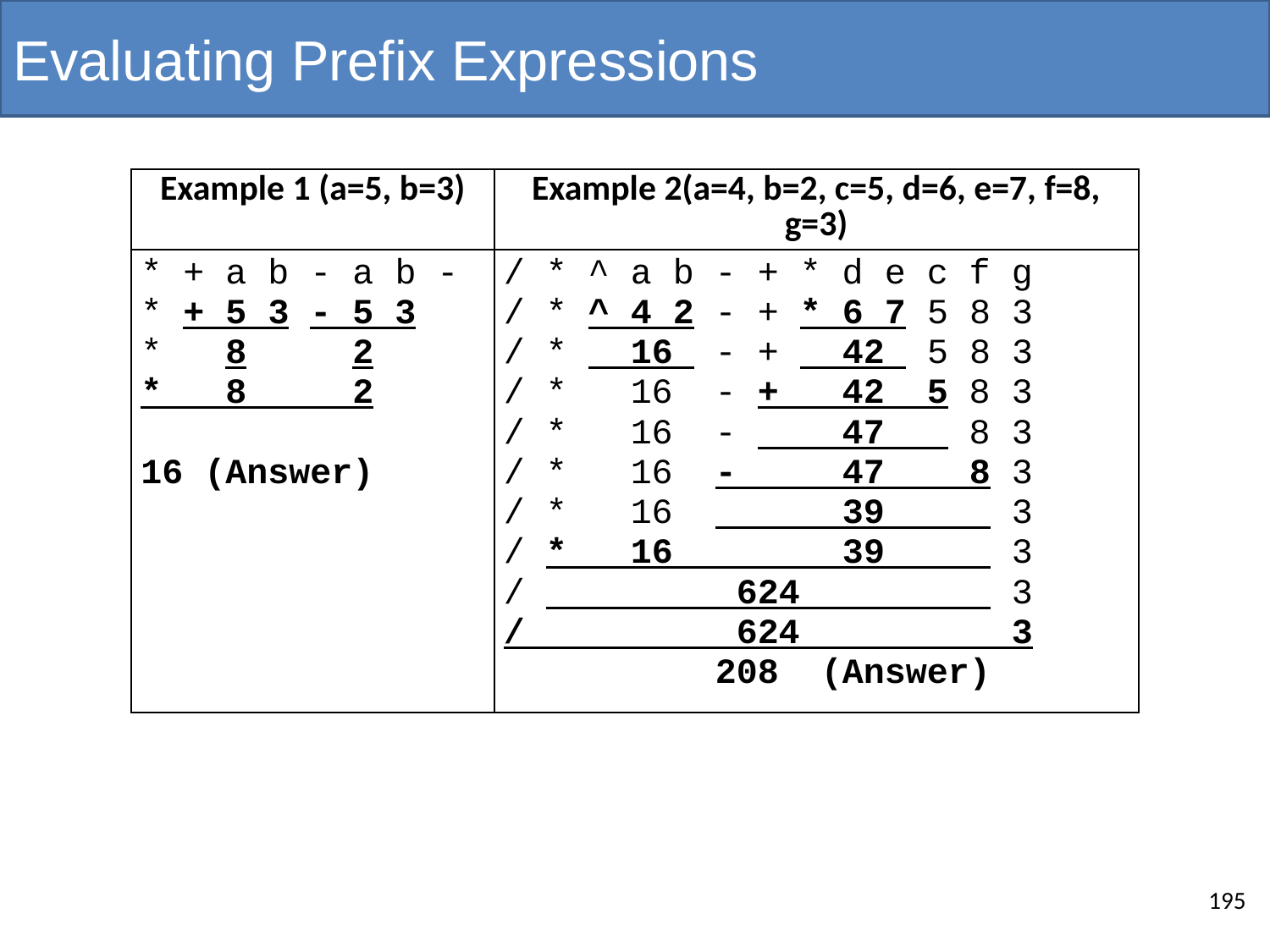

# Evaluating Prefix Expressions
| Example 1 (a=5, b=3) | Example 2(a=4, b=2, c=5, d=6, e=7, f=8, g=3) |
| --- | --- |
| \* + a b - a b - \* + 5 3 - 5 3 \* 8 2 \* 8 2 16 (Answer) | / \* ^ a b - + \* d e c f g / \* ^ 4 2 - + \* 6 7 5 8 3 / \* 16 - + 42 5 8 3 / \* 16 - + 42 5 8 3 / \* 16 - 47 8 3 / \* 16 - 47 8 3 / \* 16 39 3 / \* 16 39 3 / 624 3 / 624 3 208 (Answer) |
195